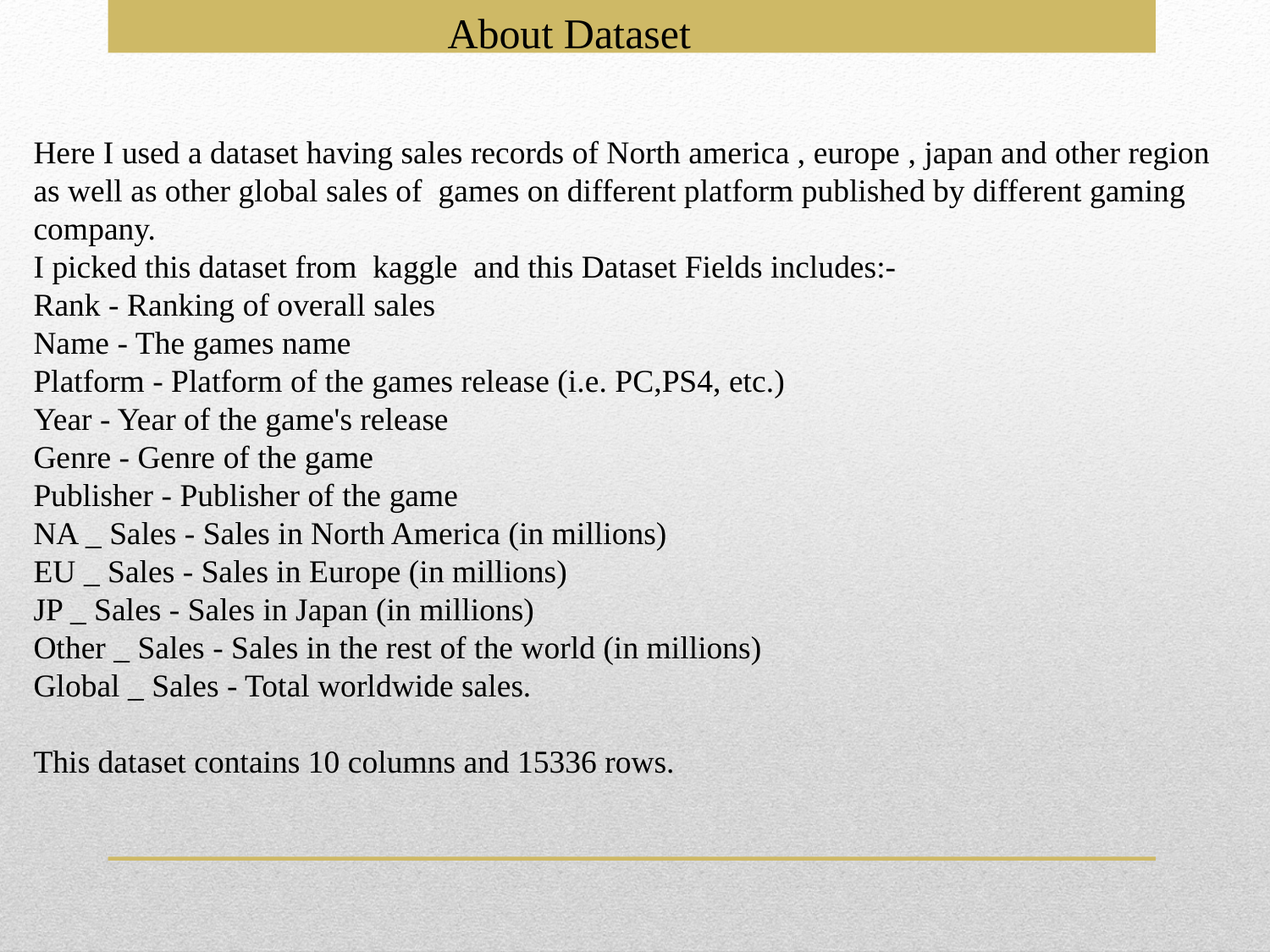

About Dataset
Here I used a dataset having sales records of North america , europe , japan and other region as well as other global sales of  games on different platform published by different gaming company.
I picked this dataset from  kaggle  and this Dataset Fields includes:-
Rank - Ranking of overall sales
Name - The games name
Platform - Platform of the games release (i.e. PC,PS4, etc.)
Year - Year of the game's release
Genre - Genre of the game
Publisher - Publisher of the game
NA _ Sales - Sales in North America (in millions)
EU _ Sales - Sales in Europe (in millions)
JP _ Sales - Sales in Japan (in millions)
Other _ Sales - Sales in the rest of the world (in millions)
Global _ Sales - Total worldwide sales.

This dataset contains 10 columns and 15336 rows.